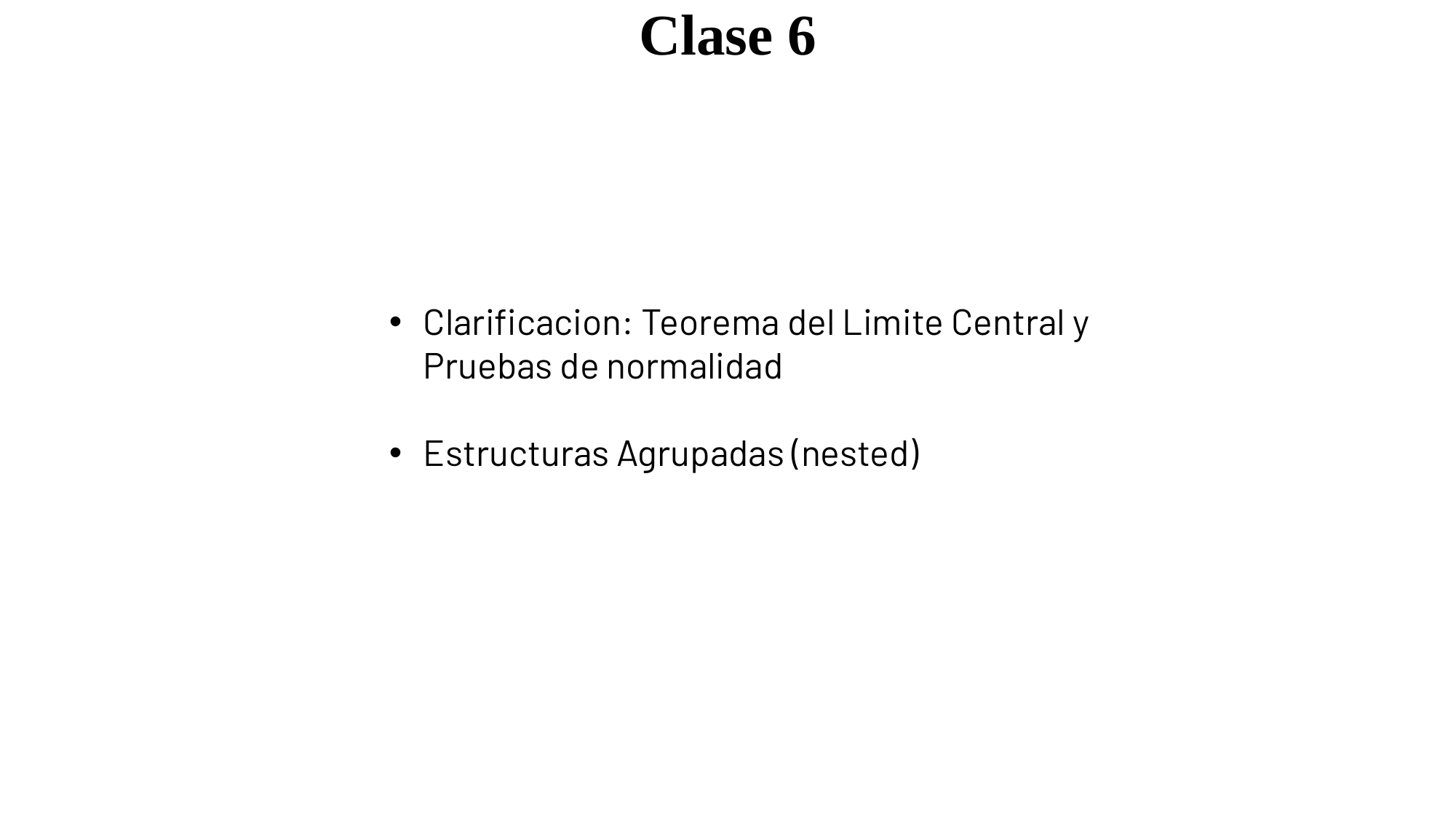

Clase 6
Clarificacion: Teorema del Limite Central y
Pruebas de normalidad

Estructuras Agrupadas (nested)